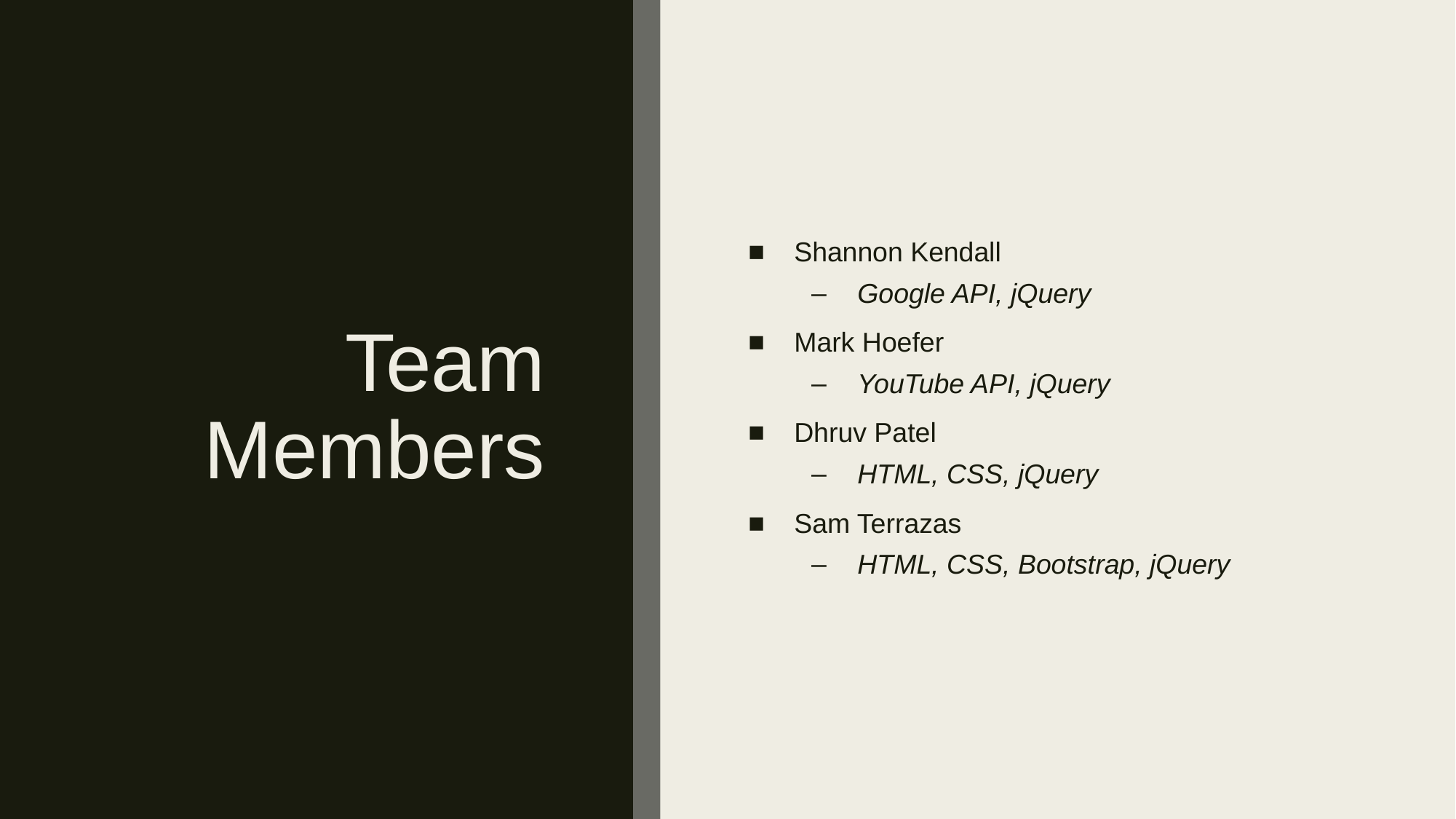

# Team Members
Shannon Kendall
Google API, jQuery
Mark Hoefer
YouTube API, jQuery
Dhruv Patel
HTML, CSS, jQuery
Sam Terrazas
HTML, CSS, Bootstrap, jQuery